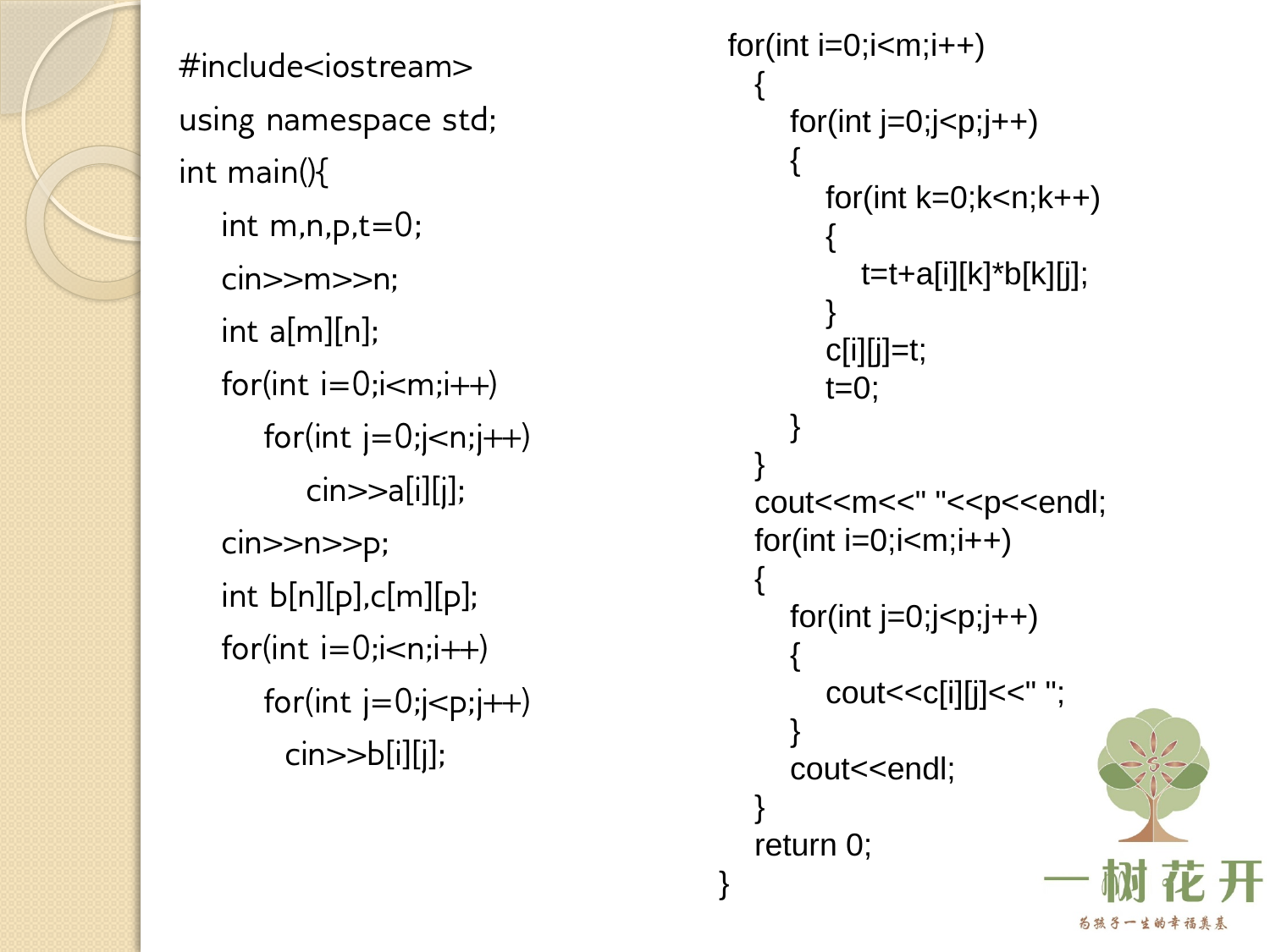

for(int i=0;i<m;i++)
    {
        for(int j=0;j<p;j++)
        {
            for(int k=0;k<n;k++)
            {
                t=t+a[i][k]*b[k][j];
            }
            c[i][j]=t;
            t=0;
        }
    }
    cout<<m<<" "<<p<<endl;
    for(int i=0;i<m;i++)
    {
        for(int j=0;j<p;j++)
        {
            cout<<c[i][j]<<" ";
        }
        cout<<endl;
    }
    return 0;
}
#include<iostream>
using namespace std;
int main(){
    int m,n,p,t=0;
    cin>>m>>n;
    int a[m][n];
    for(int i=0;i<m;i++)
        for(int j=0;j<n;j++)
	cin>>a[i][j];
    cin>>n>>p;
    int b[n][p],c[m][p];
    for(int i=0;i<n;i++)
        for(int j=0;j<p;j++)
          cin>>b[i][j];